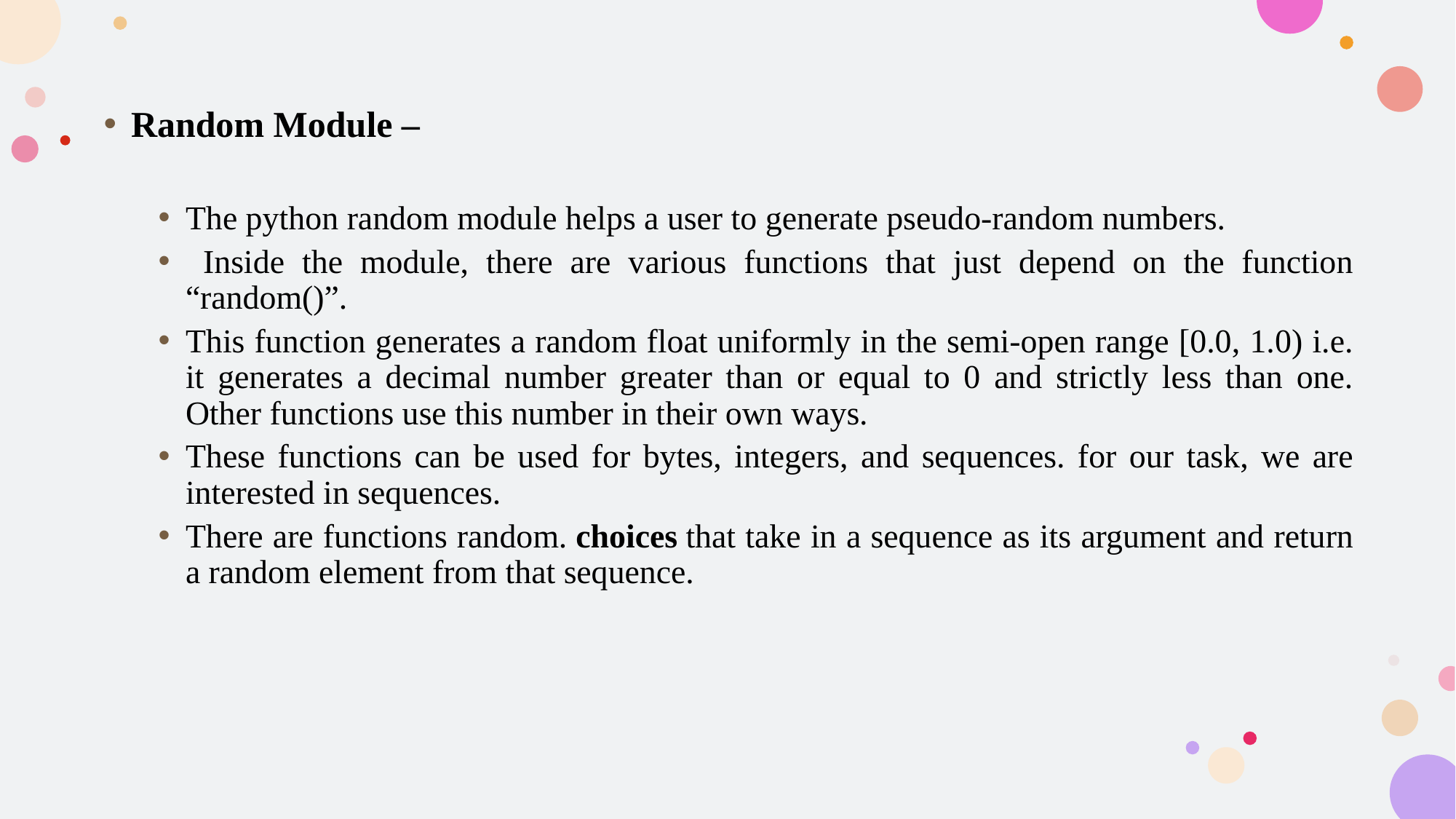

Random Module –

The python random module helps a user to generate pseudo-random numbers.
 Inside the module, there are various functions that just depend on the function “random()”.
This function generates a random float uniformly in the semi-open range [0.0, 1.0) i.e. it generates a decimal number greater than or equal to 0 and strictly less than one. Other functions use this number in their own ways.
These functions can be used for bytes, integers, and sequences. for our task, we are interested in sequences.
There are functions random. choices that take in a sequence as its argument and return a random element from that sequence.